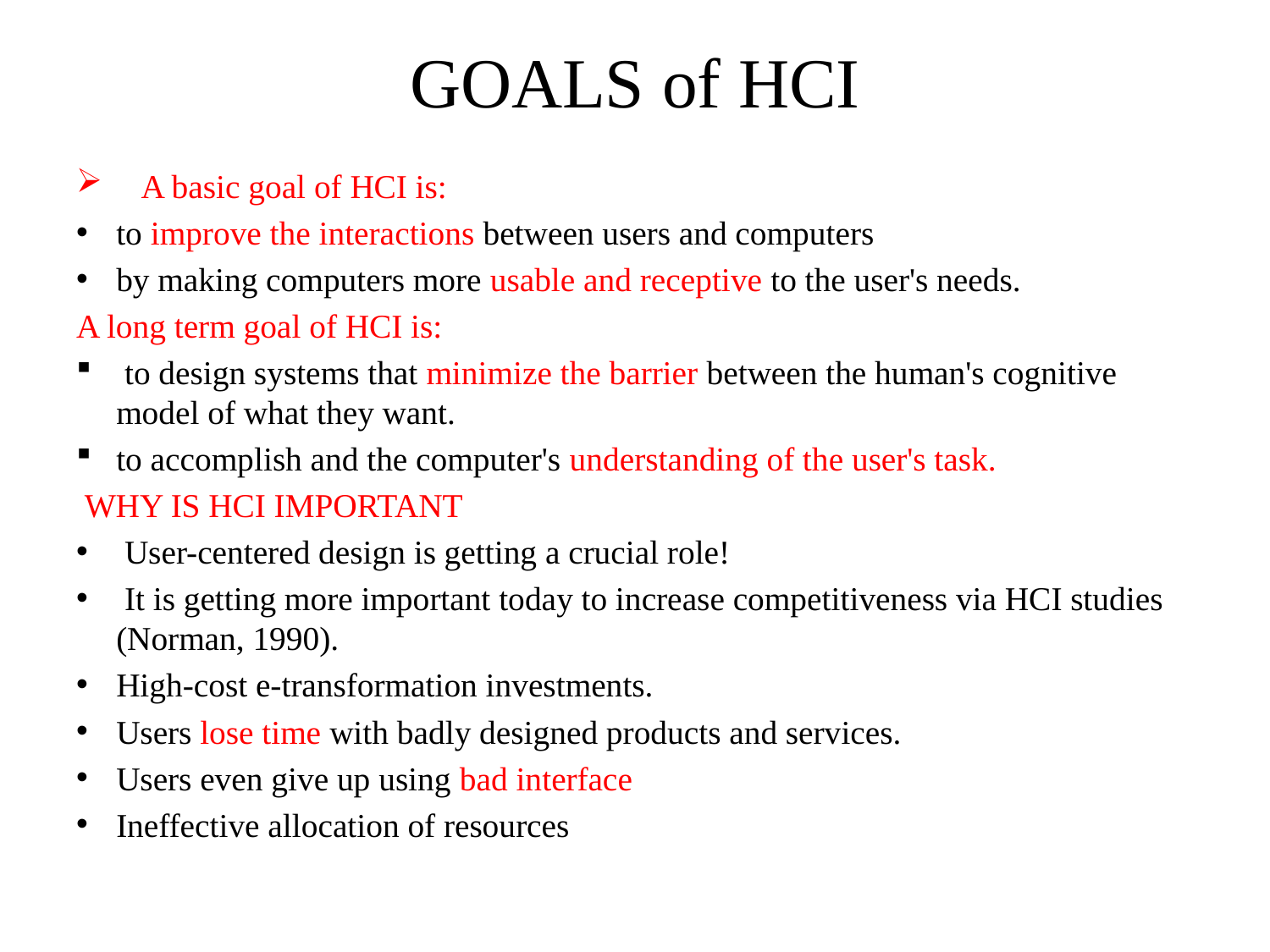

# GOALS of HCI
   A basic goal of HCI is:
to improve the interactions between users and computers
by making computers more usable and receptive to the user's needs.
A long term goal of HCI is:
 to design systems that minimize the barrier between the human's cognitive  model of what they want.
to accomplish and the computer's understanding of the user's task.
 WHY IS HCI IMPORTANT
 User-centered design is getting a crucial role!
 It is getting more important today to increase competitiveness via HCI studies (Norman, 1990).
High-cost e-transformation investments.
Users lose time with badly designed products and services.
Users even give up using bad interface
Ineffective allocation of resources